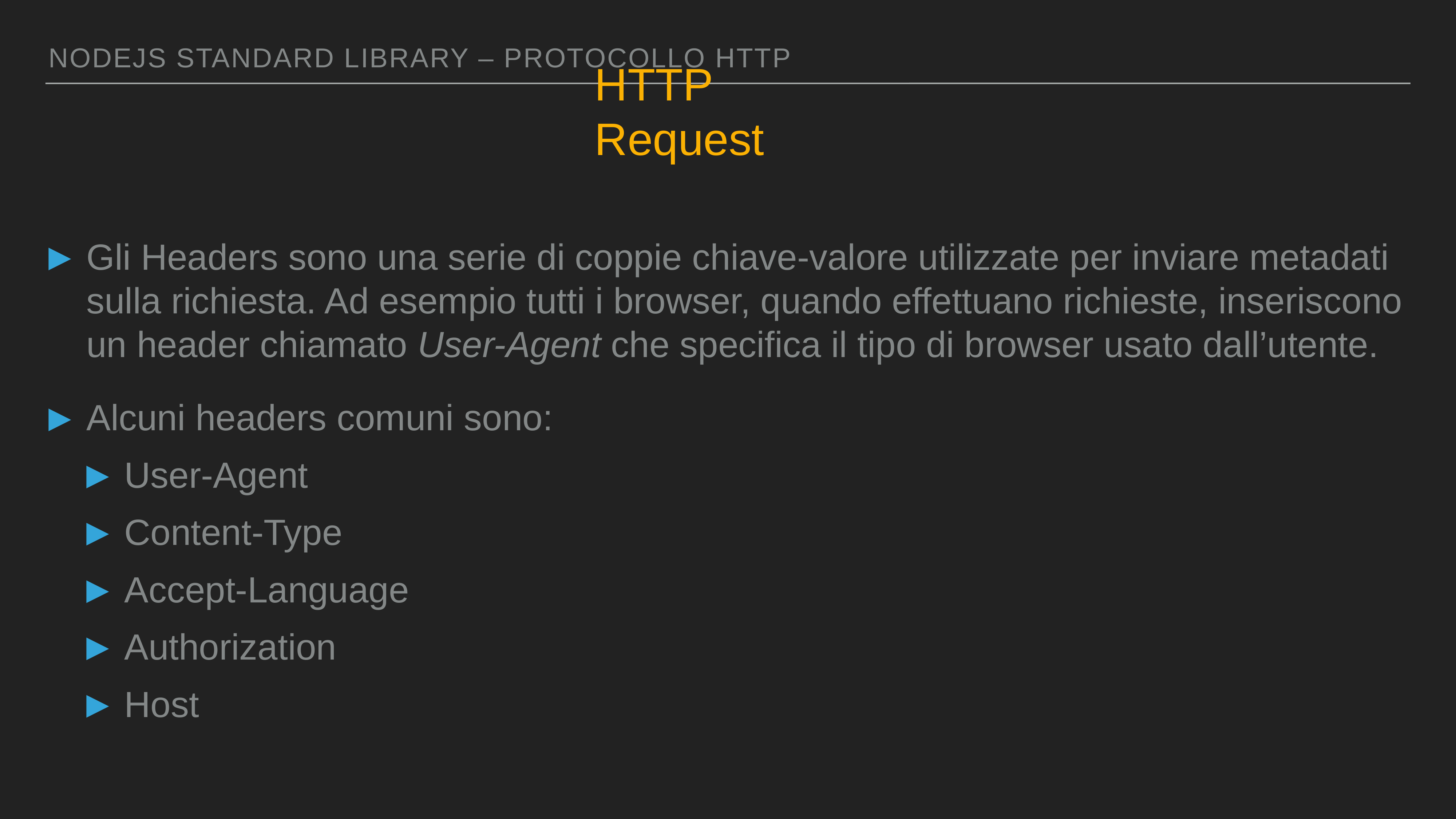

Nodejs standArd library – PROTOCOLLO HTTP
HTTP Request
Gli Headers sono una serie di coppie chiave-valore utilizzate per inviare metadati sulla richiesta. Ad esempio tutti i browser, quando effettuano richieste, inseriscono un header chiamato User-Agent che specifica il tipo di browser usato dall’utente.
Alcuni headers comuni sono:
User-Agent
Content-Type
Accept-Language
Authorization
Host